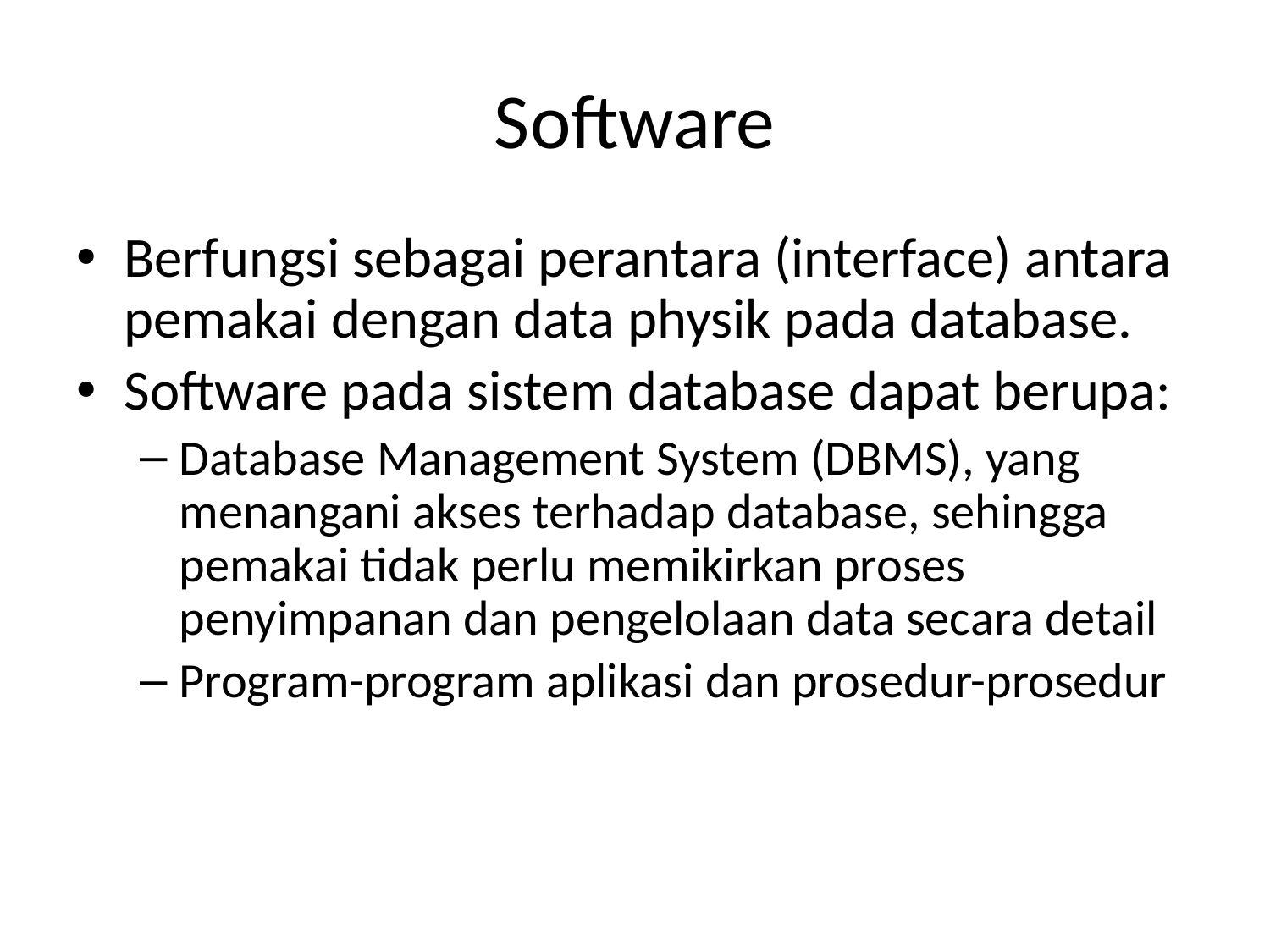

# Software
Berfungsi sebagai perantara (interface) antara pemakai dengan data physik pada database.
Software pada sistem database dapat berupa:
Database Management System (DBMS), yang menangani akses terhadap database, sehingga pemakai tidak perlu memikirkan proses penyimpanan dan pengelolaan data secara detail
Program-program aplikasi dan prosedur-prosedur